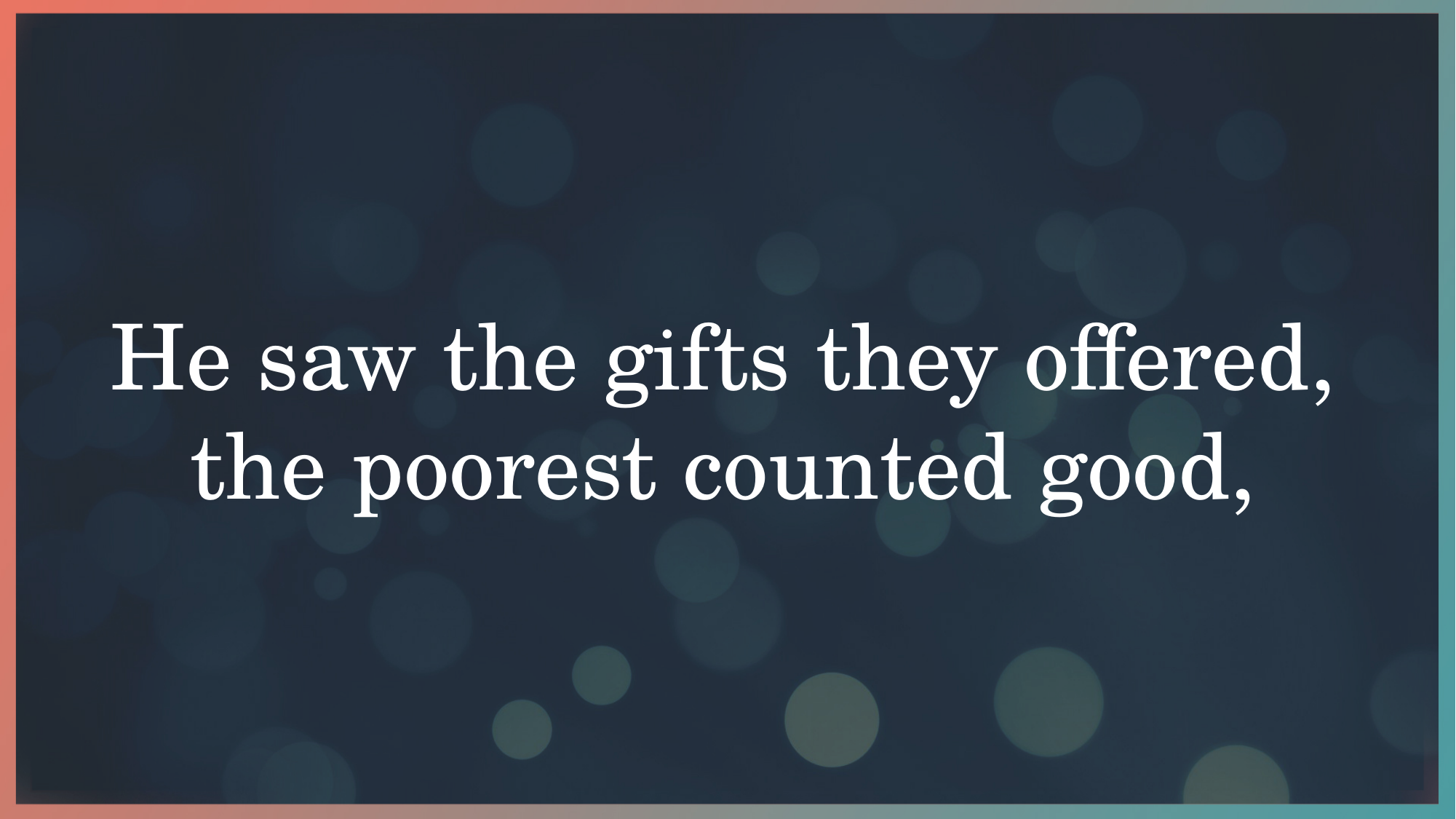

He saw the gifts they offered,
the poorest counted good,